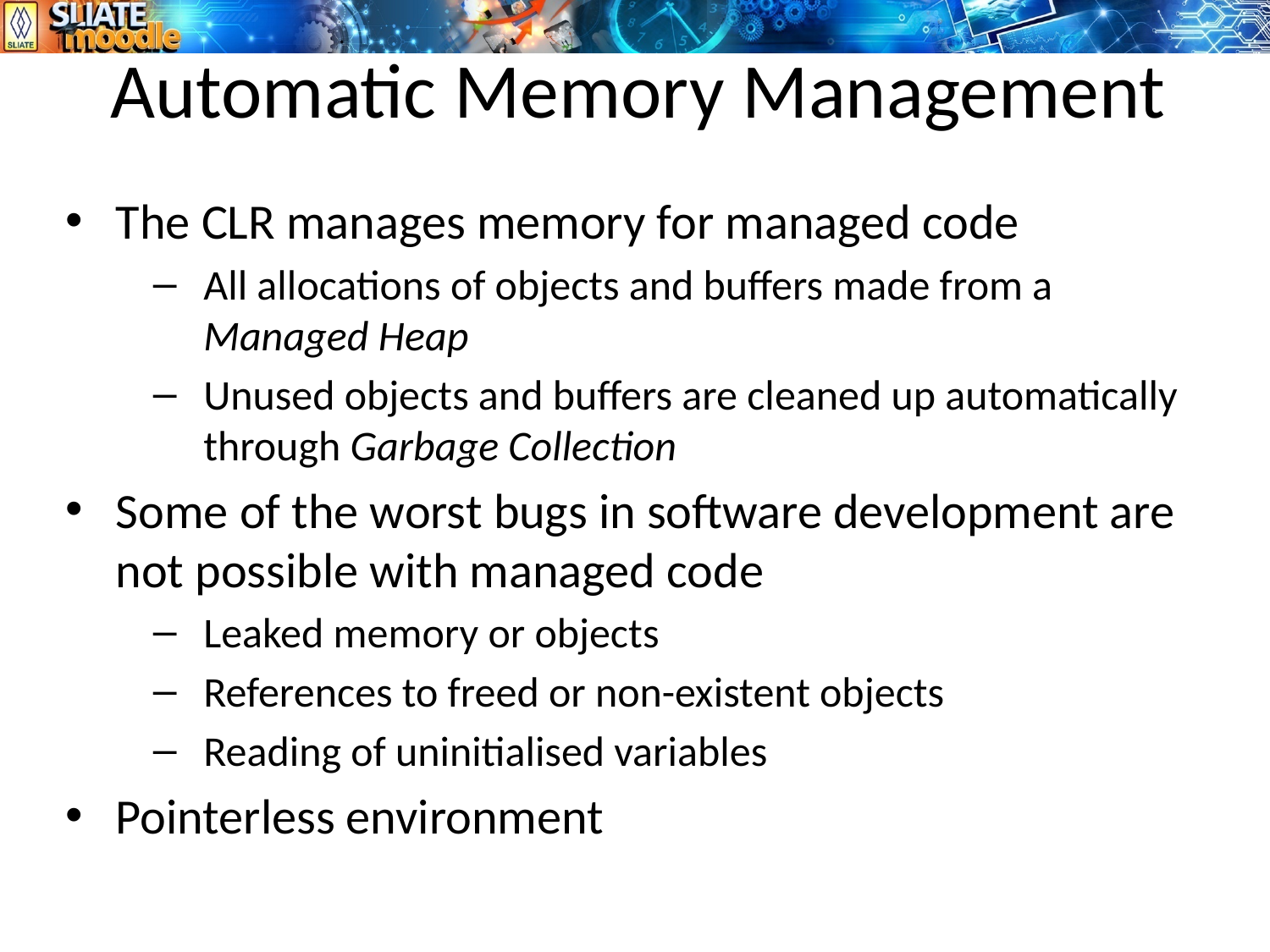

# Automatic Memory Management
The CLR manages memory for managed code
All allocations of objects and buffers made from a Managed Heap
Unused objects and buffers are cleaned up automatically through Garbage Collection
Some of the worst bugs in software development are not possible with managed code
Leaked memory or objects
References to freed or non-existent objects
Reading of uninitialised variables
Pointerless environment